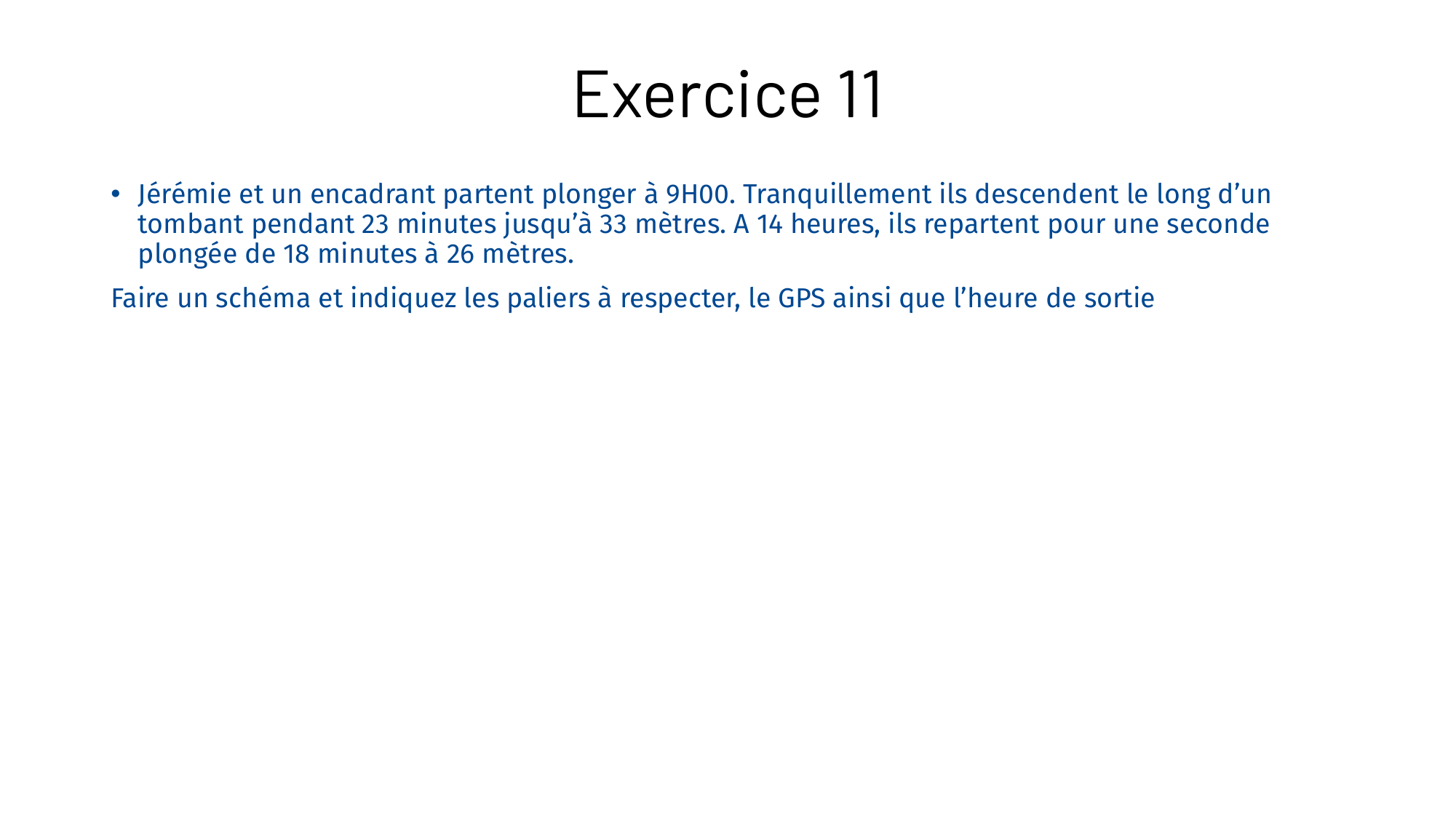

# Exercice 11
Jérémie et un encadrant partent plonger à 9H00. Tranquillement ils descendent le long d’un tombant pendant 23 minutes jusqu’à 33 mètres. A 14 heures, ils repartent pour une seconde plongée de 18 minutes à 26 mètres.
Faire un schéma et indiquez les paliers à respecter, le GPS ainsi que l’heure de sortie